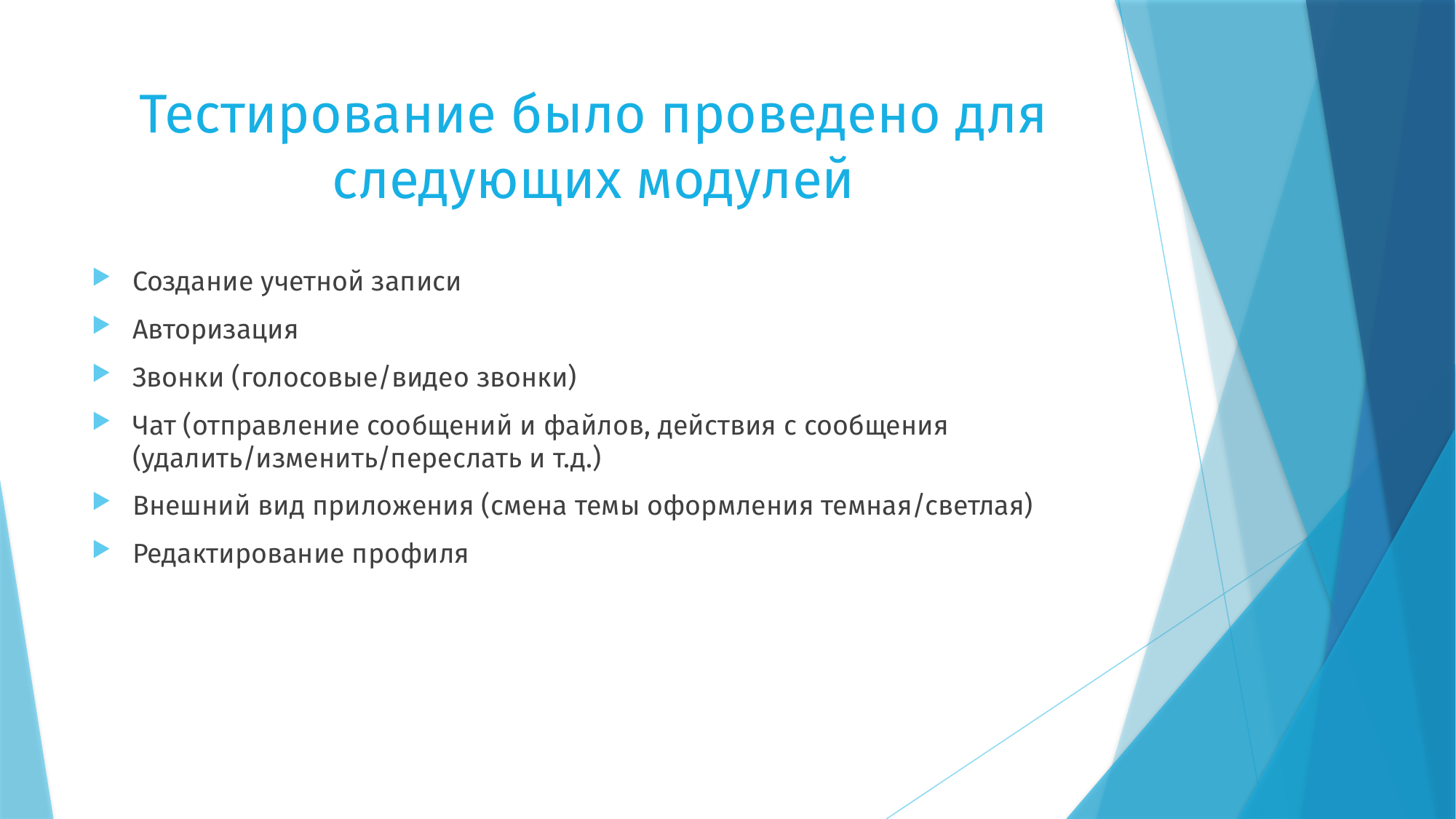

# Тестирование было проведено для следующих модулей
Создание учетной записи
Авторизация
Звонки (голосовые/видео звонки)
Чат (отправление сообщений и файлов, действия с сообщения (удалить/изменить/переслать и т.д.)
Внешний вид приложения (смена темы оформления темная/светлая)
Редактирование профиля